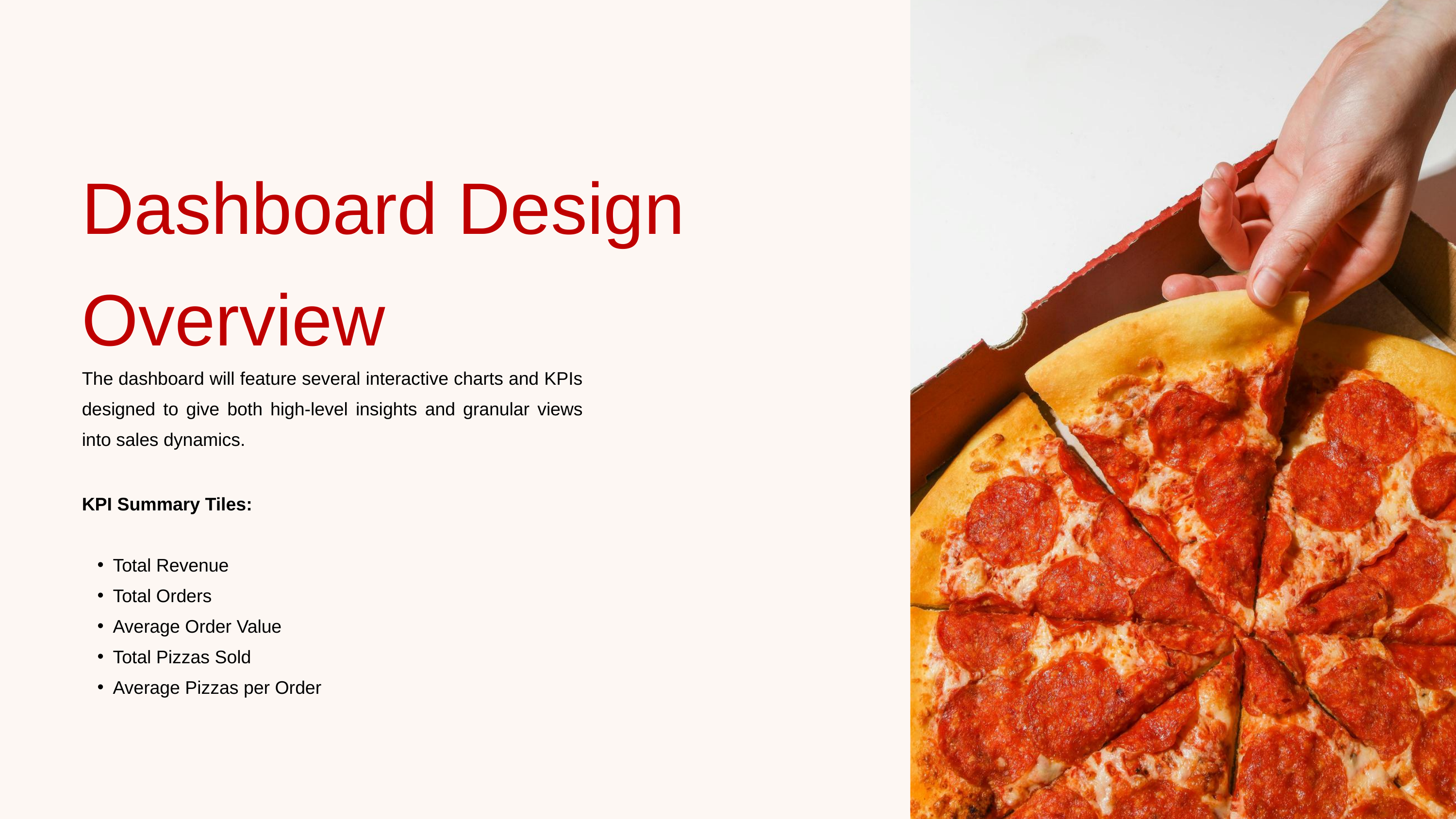

Dashboard Design Overview
The dashboard will feature several interactive charts and KPIs designed to give both high-level insights and granular views into sales dynamics.
KPI Summary Tiles:

Total Revenue
Total Orders
Average Order Value
Total Pizzas Sold
Average Pizzas per Order